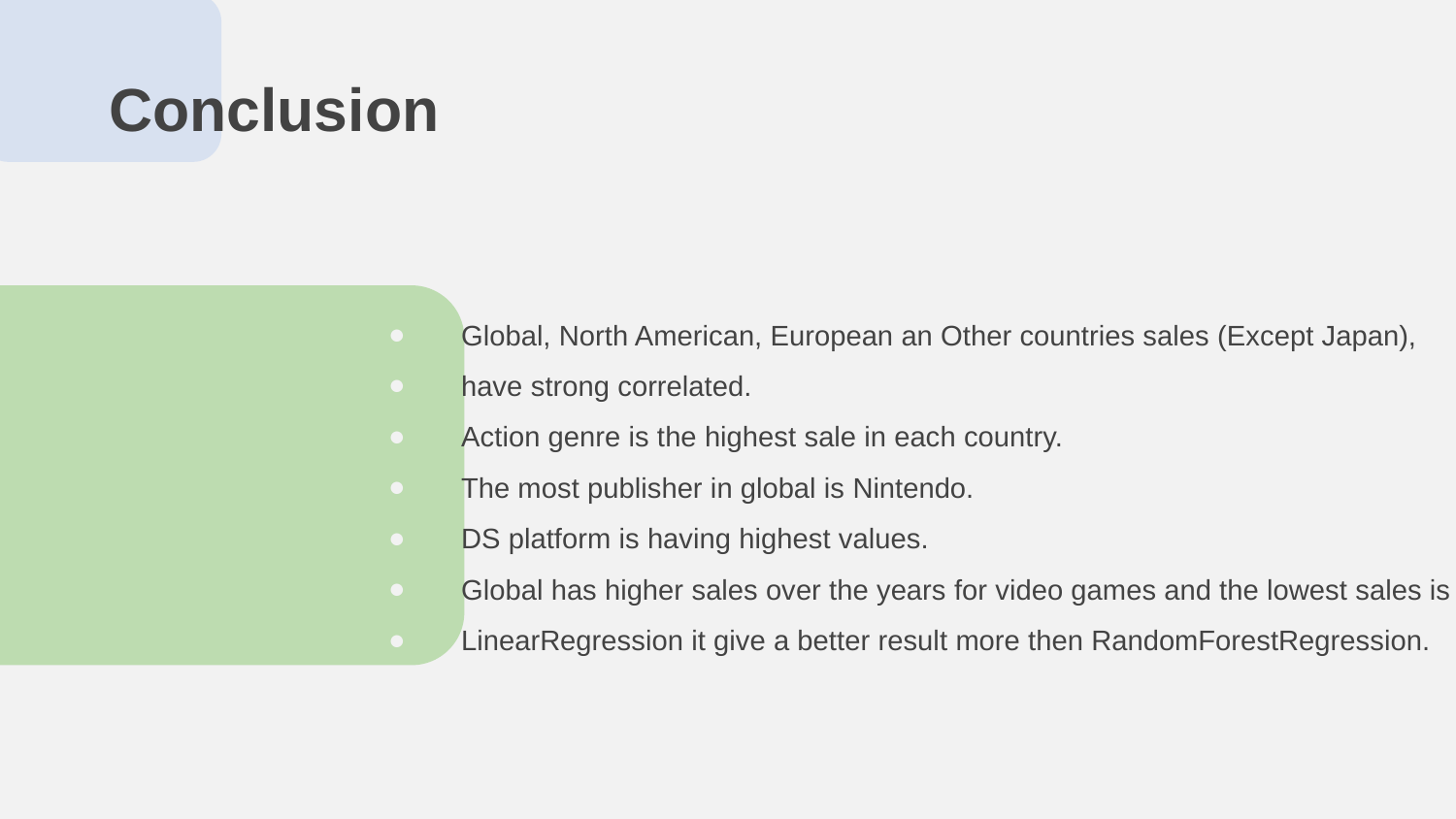

# Conclusion
Global, North American, European an Other countries sales (Except Japan),
have strong correlated.
Action genre is the highest sale in each country.
The most publisher in global is Nintendo.
DS platform is having highest values.
Global has higher sales over the years for video games and the lowest sales is Japan.
LinearRegression it give a better result more then RandomForestRegression.